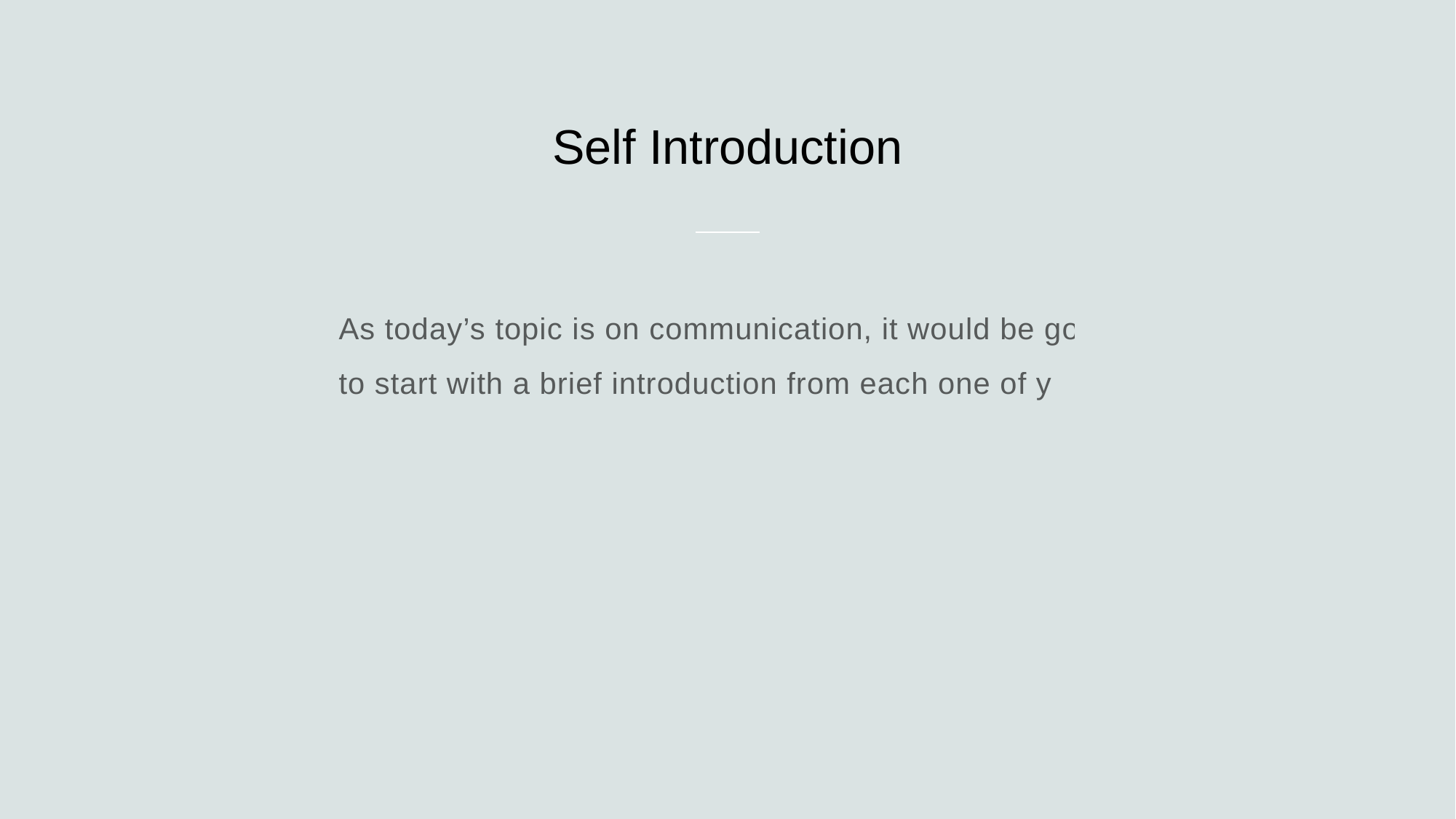

Self Introduction
As today’s topic is on communication, it would be good to start with a brief introduction from each one of you.